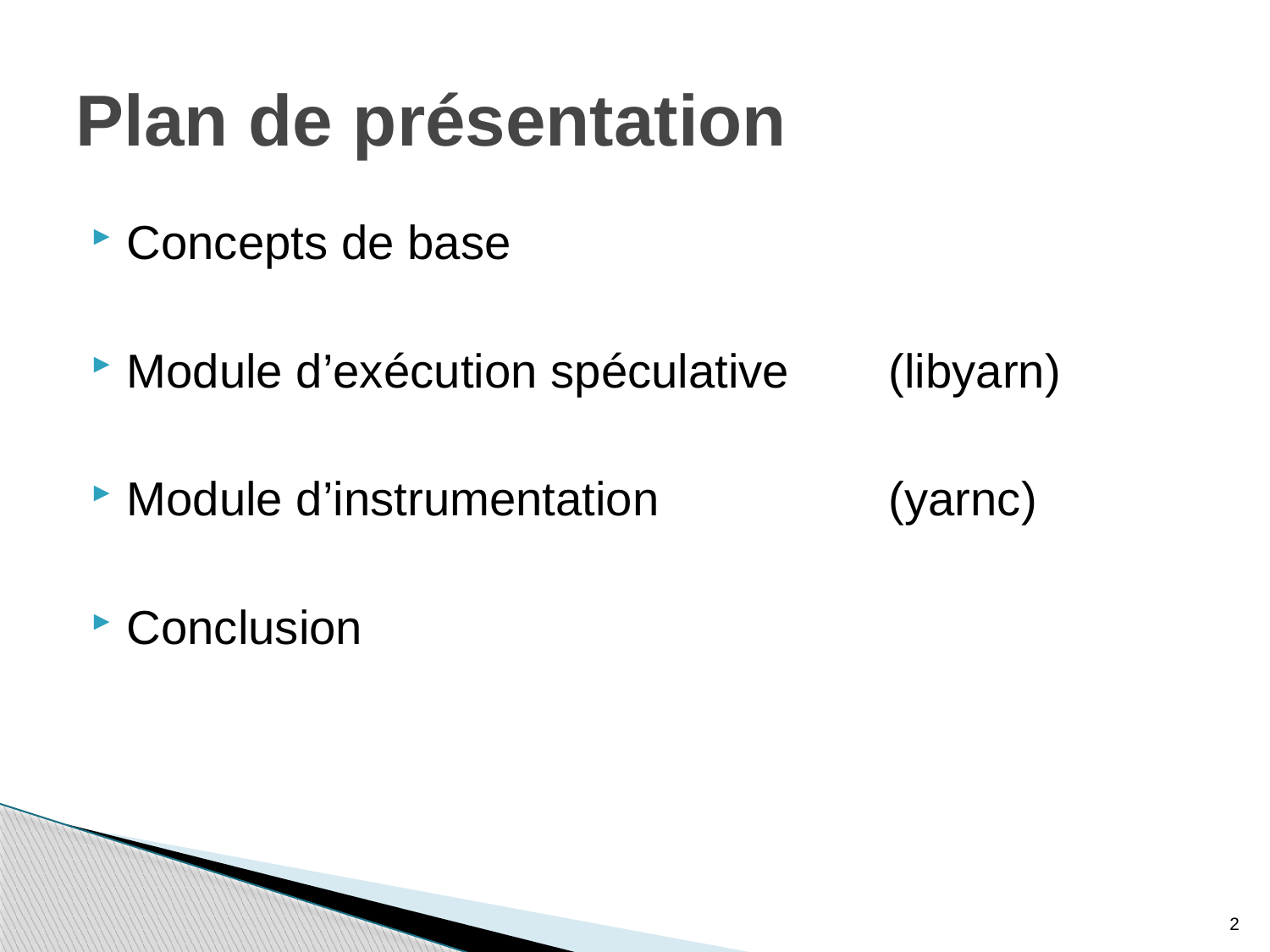

# Plan de présentation
Concepts de base

Module d’exécution spéculative	(libyarn)

Module d’instrumentation 		(yarnc)

Conclusion

2